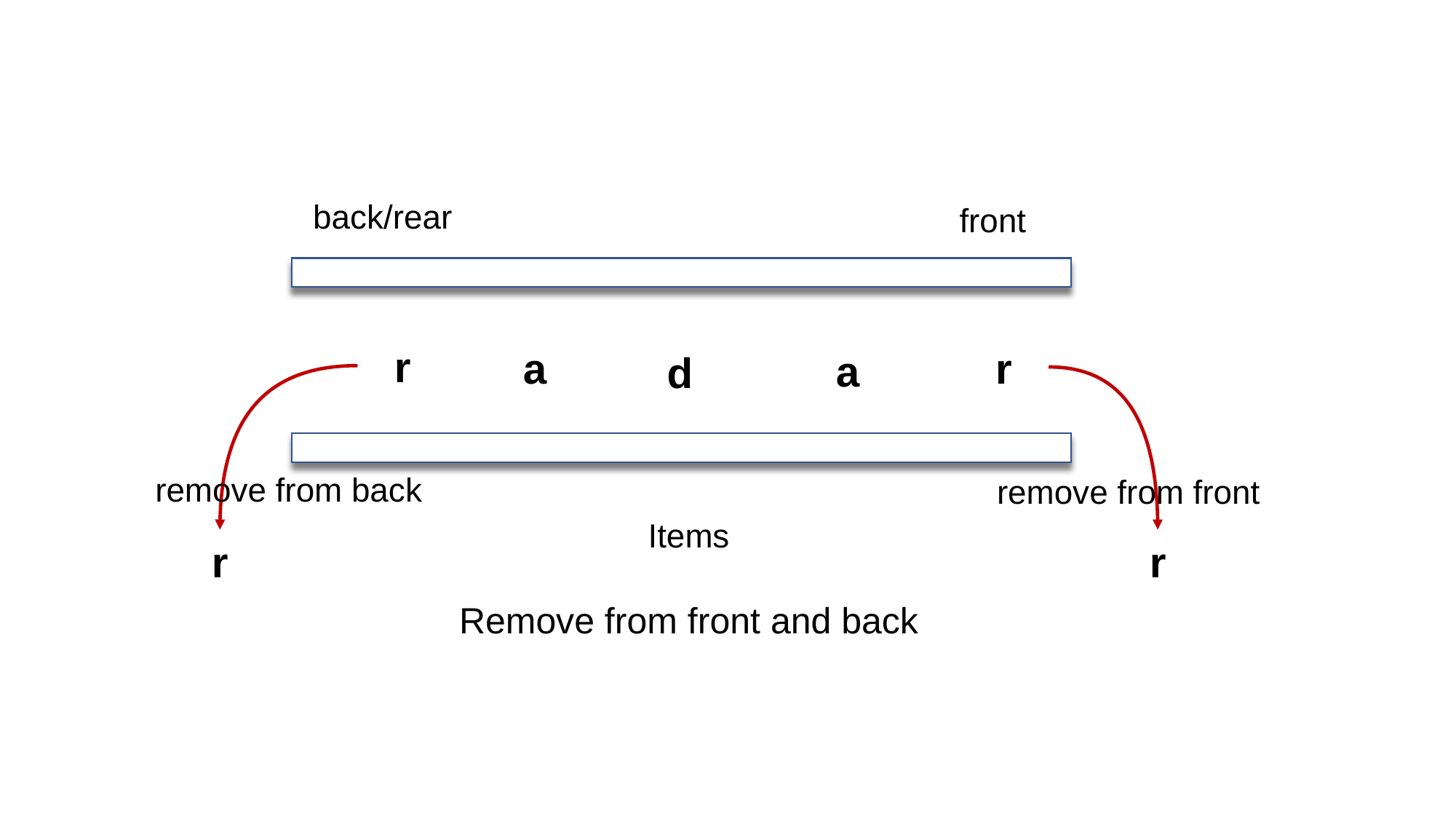

back/rear
front

r
a
r
a
d

remove from back
remove from front
Items
r
r
Remove from front and back